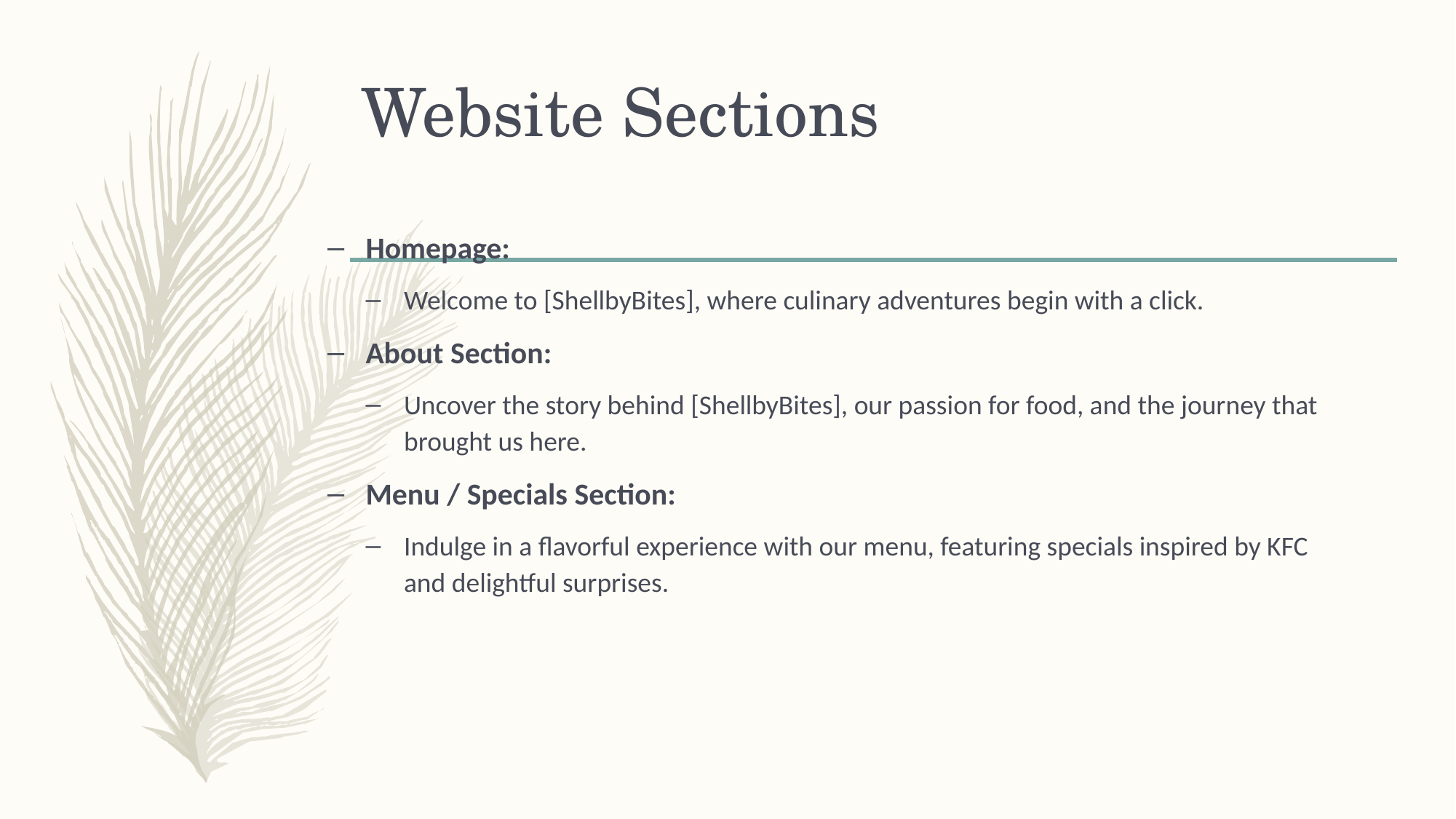

# Website Sections
Homepage:
Welcome to [ShellbyBites], where culinary adventures begin with a click.
About Section:
Uncover the story behind [ShellbyBites], our passion for food, and the journey that brought us here.
Menu / Specials Section:
Indulge in a flavorful experience with our menu, featuring specials inspired by KFC and delightful surprises.